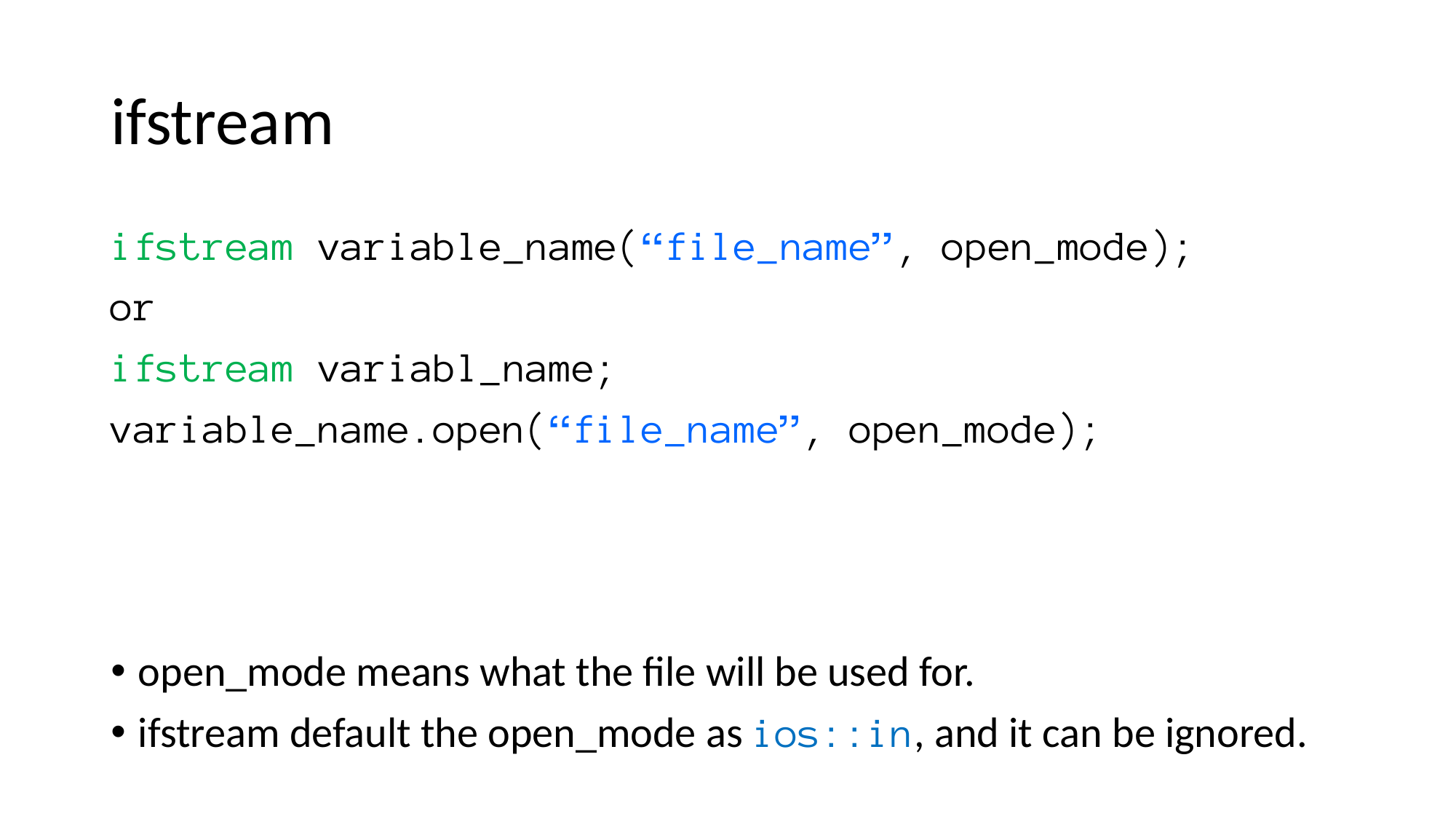

# ifstream
ifstream variable_name(“file_name”, open_mode);
or
ifstream variabl_name;
variable_name.open(“file_name”, open_mode);

open_mode means what the file will be used for.
ifstream default the open_mode as ios::in, and it can be ignored.